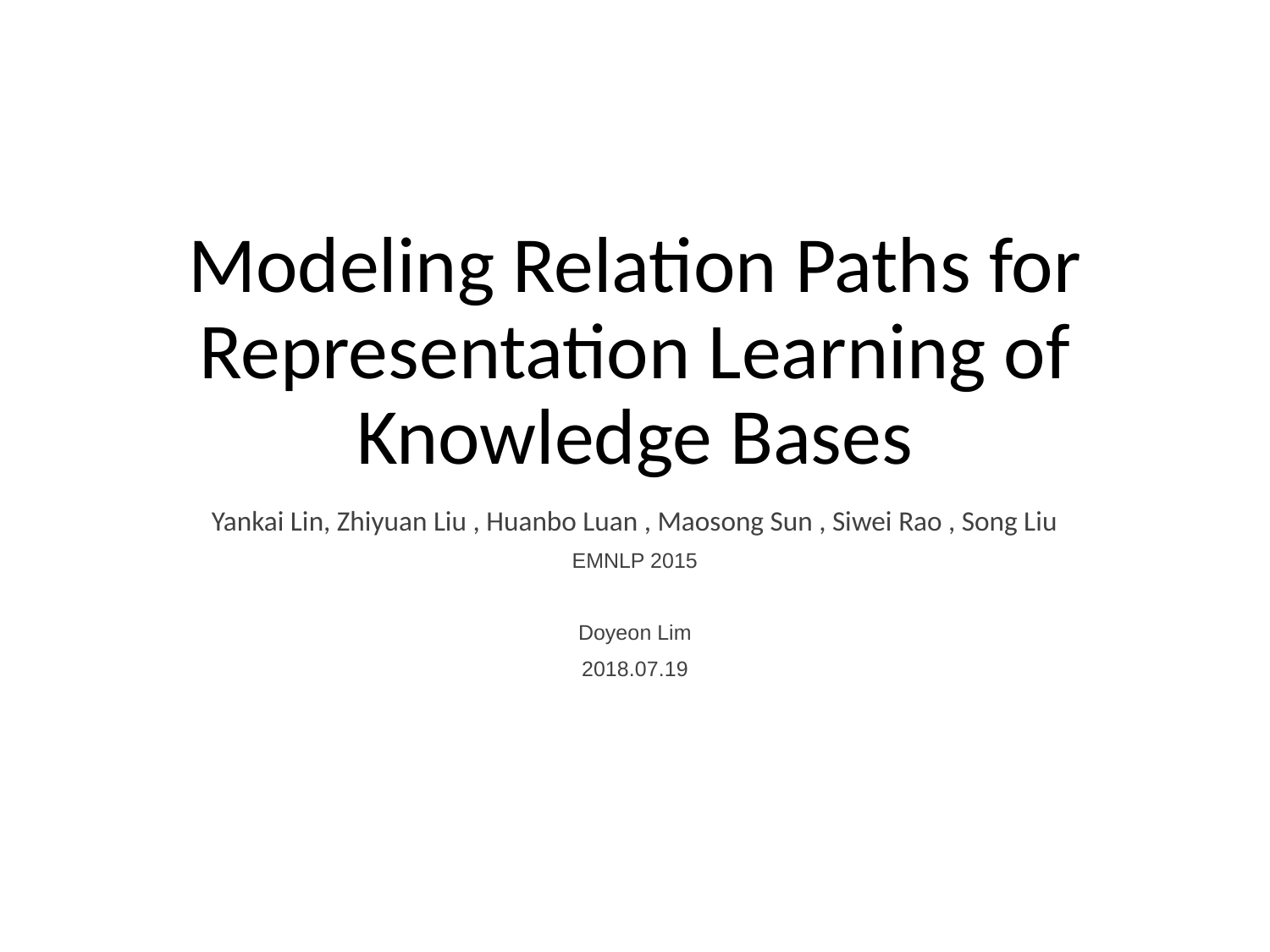

# Modeling Relation Paths for Representation Learning of Knowledge Bases
Yankai Lin, Zhiyuan Liu , Huanbo Luan , Maosong Sun , Siwei Rao , Song Liu
EMNLP 2015

Doyeon Lim
2018.07.19